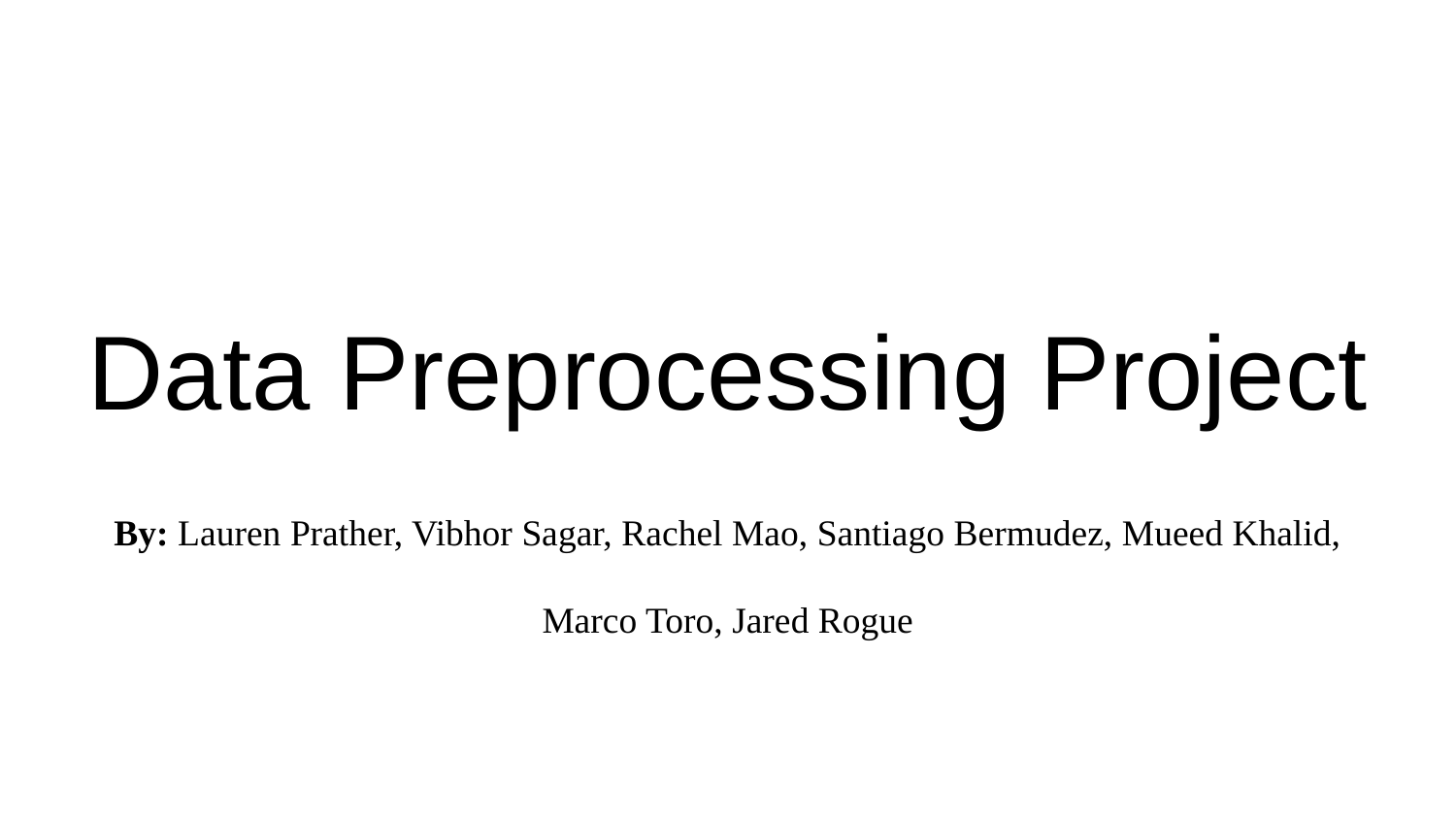

# Data Preprocessing Project
By: Lauren Prather, Vibhor Sagar, Rachel Mao, Santiago Bermudez, Mueed Khalid, Marco Toro, Jared Rogue